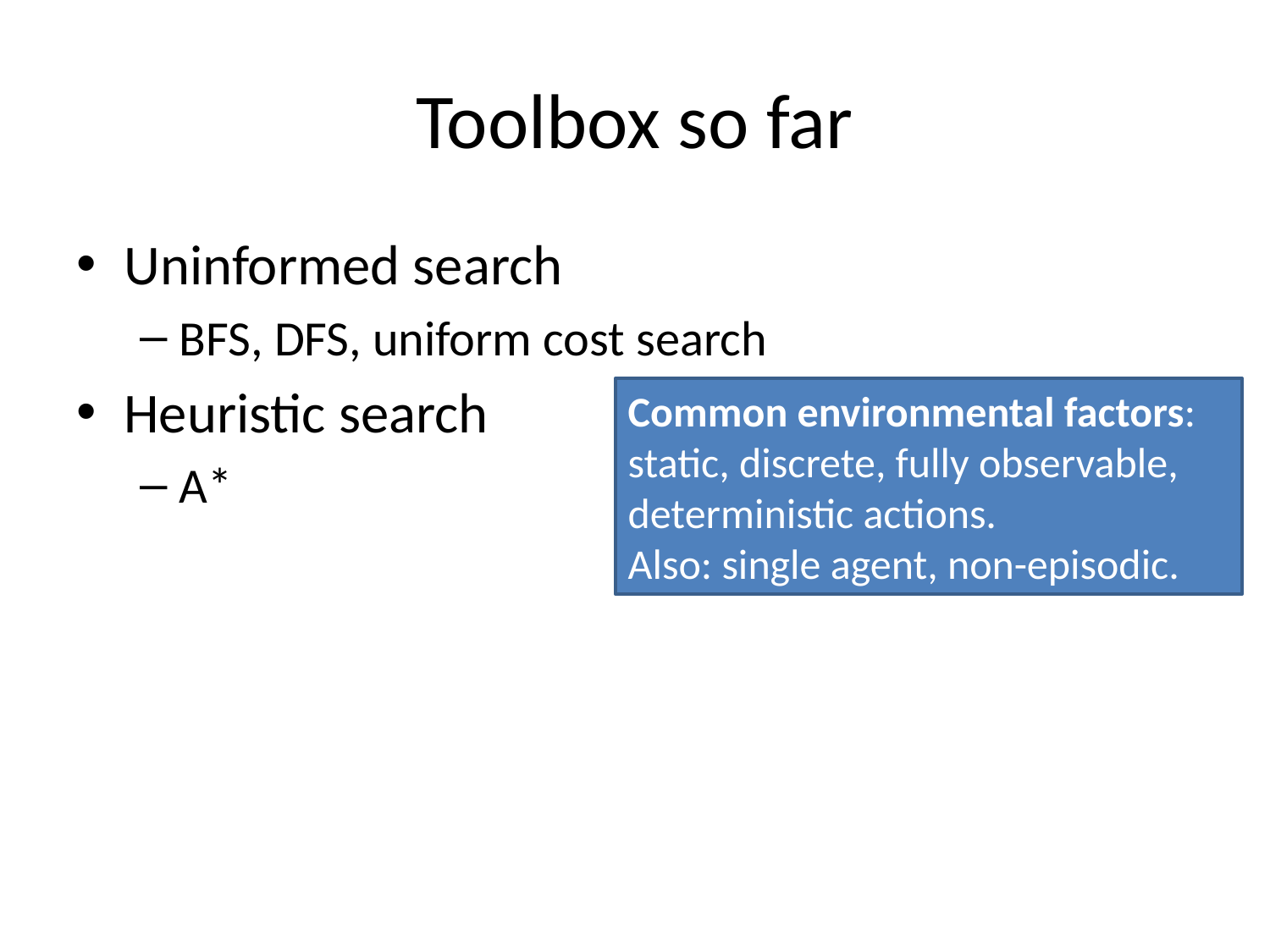

# Toolbox so far
Uninformed search
BFS, DFS, uniform cost search
Heuristic search
A*
Common environmental factors: static, discrete, fully observable, deterministic actions.
Also: single agent, non-episodic.